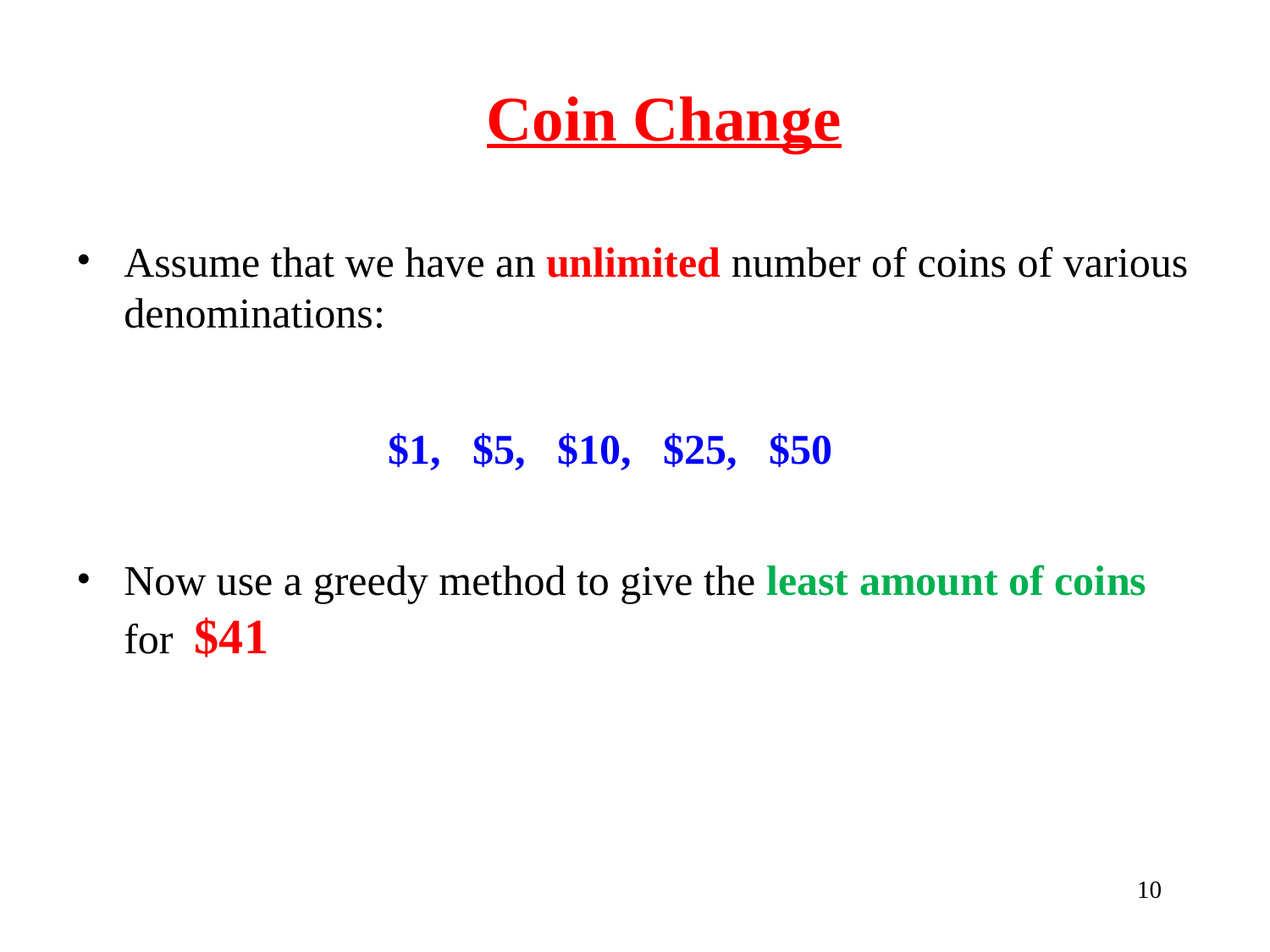

# Coin Change
Assume that we have an unlimited number of coins of various denominations:

			 $1,   $5,   $10,   $25,   $50

Now use a greedy method to give the least amount of coins for  $41

10